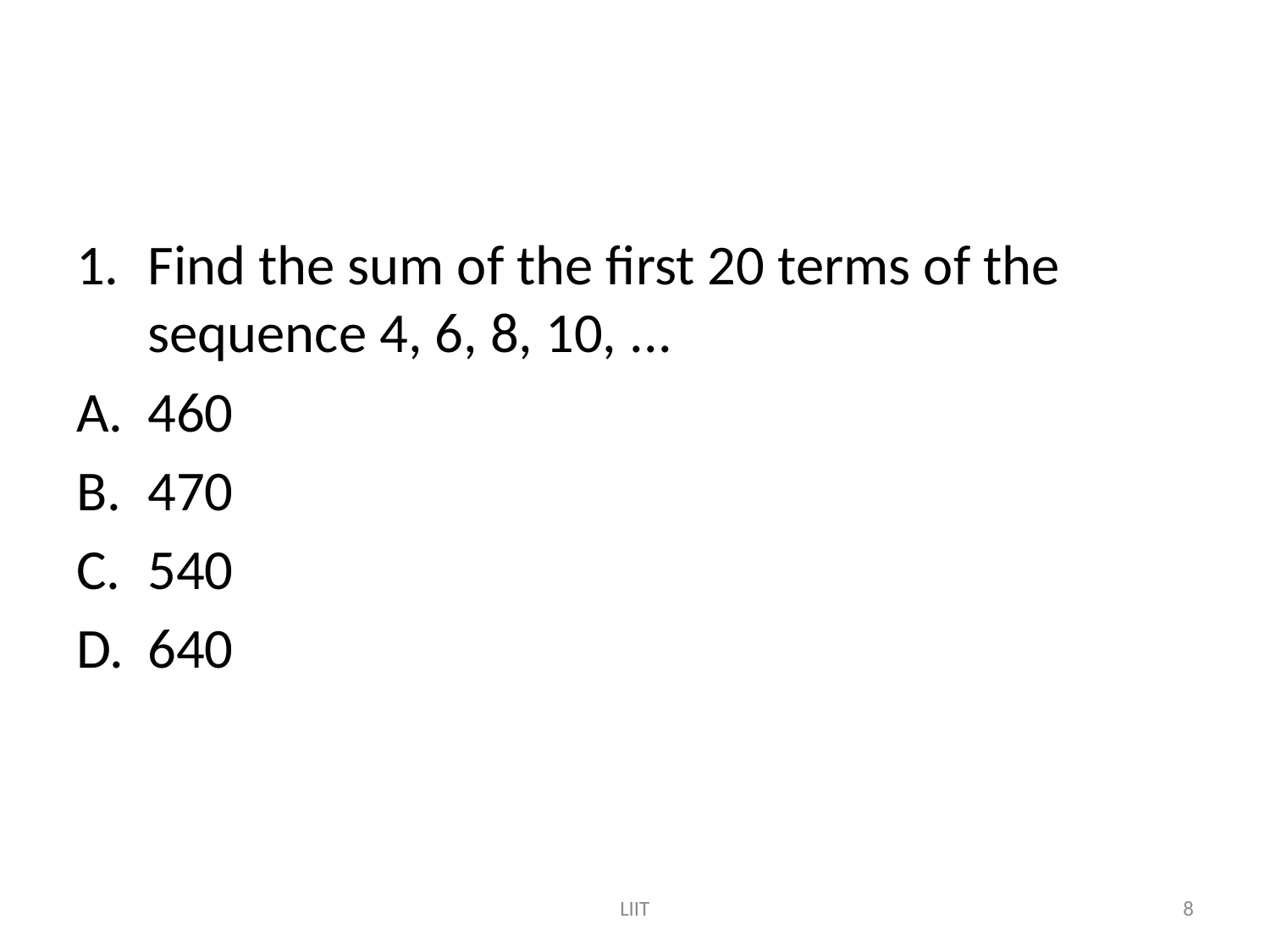

#
Find the sum of the first 20 terms of the sequence 4, 6, 8, 10, ...
460
470
540
640
LIIT
8